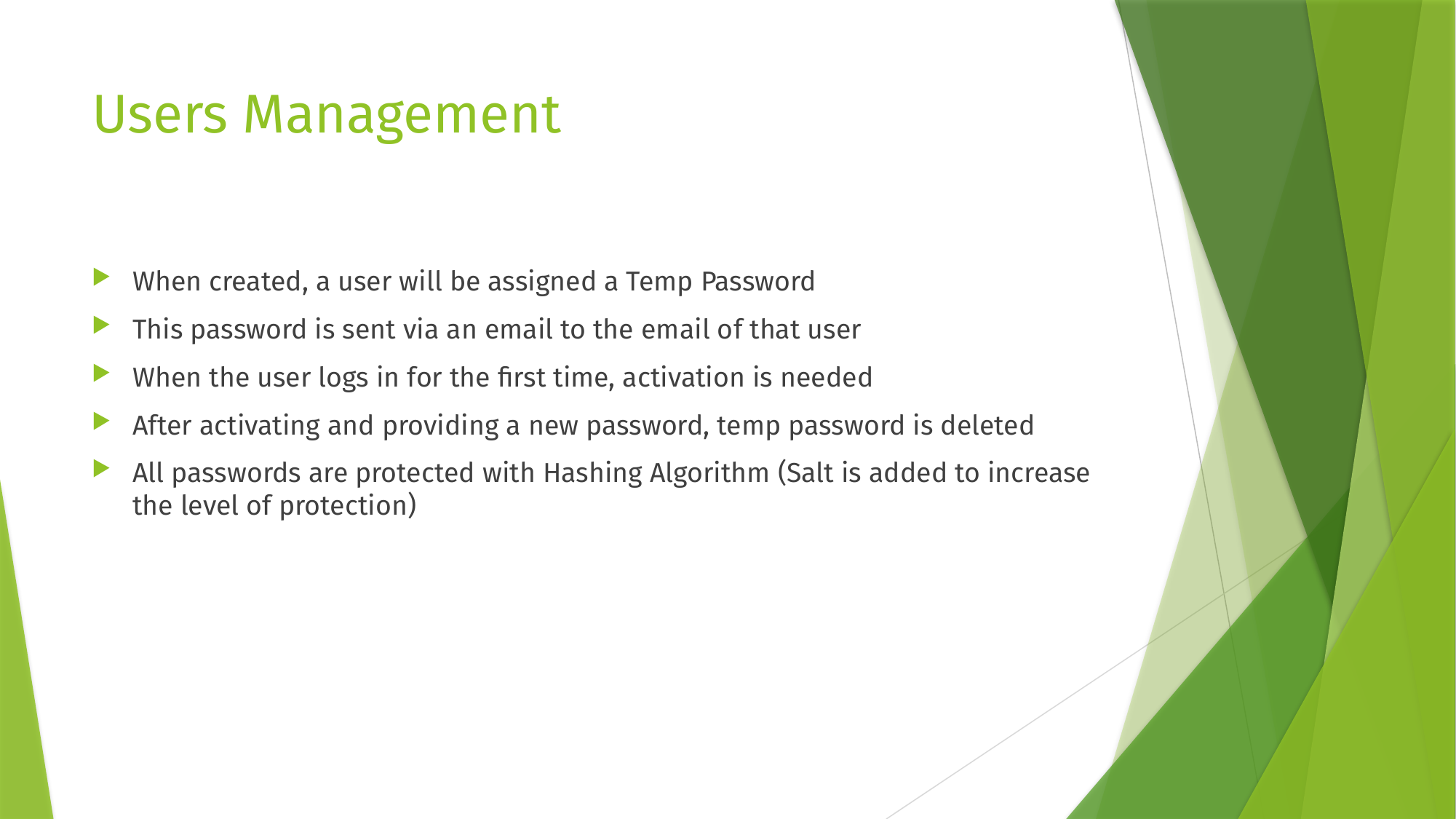

# Users Management
When created, a user will be assigned a Temp Password
This password is sent via an email to the email of that user
When the user logs in for the first time, activation is needed
After activating and providing a new password, temp password is deleted
All passwords are protected with Hashing Algorithm (Salt is added to increase the level of protection)